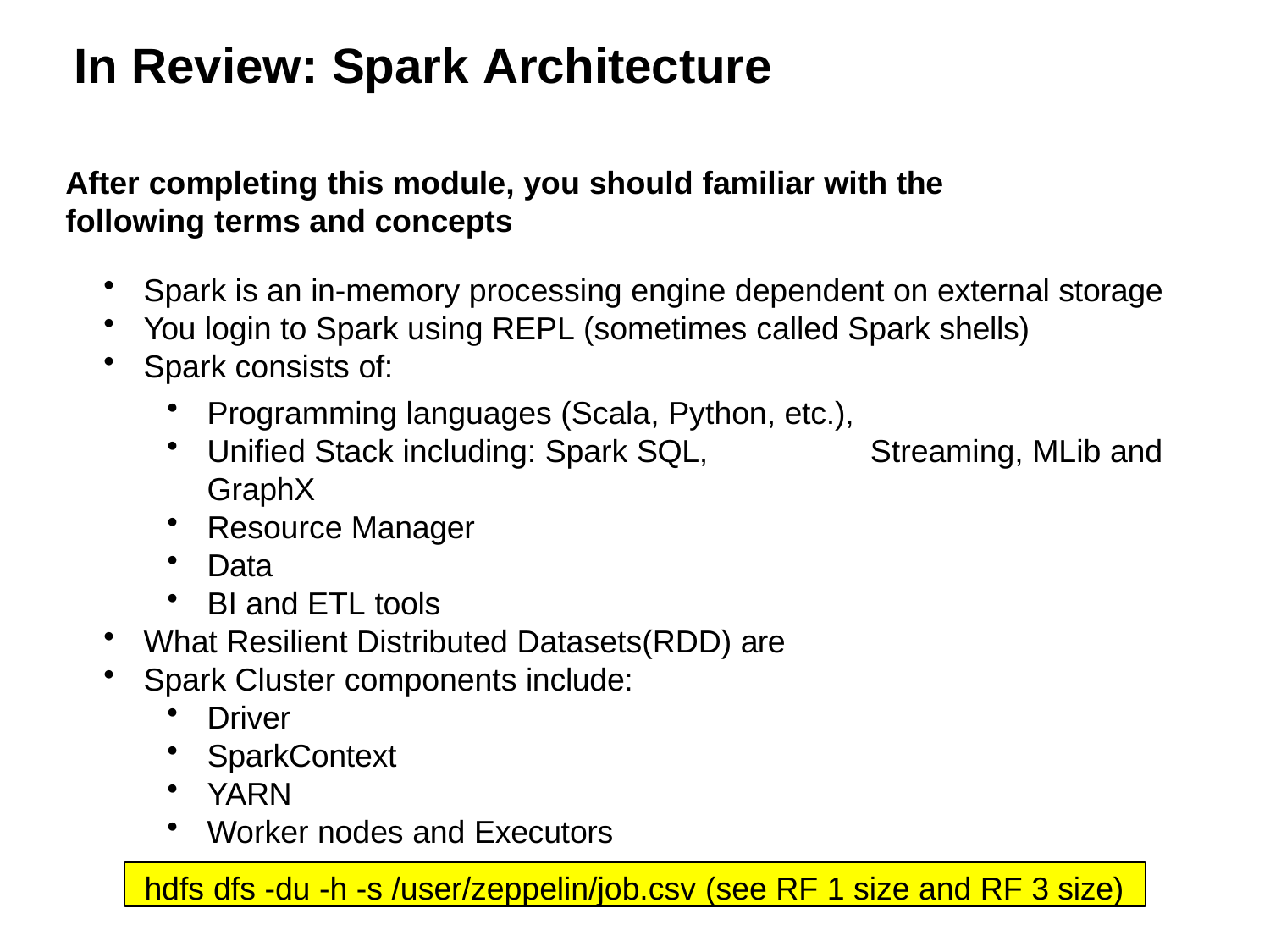

# In Review: Spark Architecture
After completing this module, you should familiar with the
following terms and concepts
Spark is an in-memory processing engine dependent on external storage
You login to Spark using REPL (sometimes called Spark shells)
Spark consists of:
Programming languages (Scala, Python, etc.),
Unified Stack including: Spark SQL,	Streaming, MLib and GraphX
Resource Manager
Data
BI and ETL tools
What Resilient Distributed Datasets(RDD) are
Spark Cluster components include:
Driver
SparkContext
YARN
Worker nodes and Executors
hdfs dfs -du -h -s /user/zeppelin/job.csv (see RF 1 size and RF 3 size)